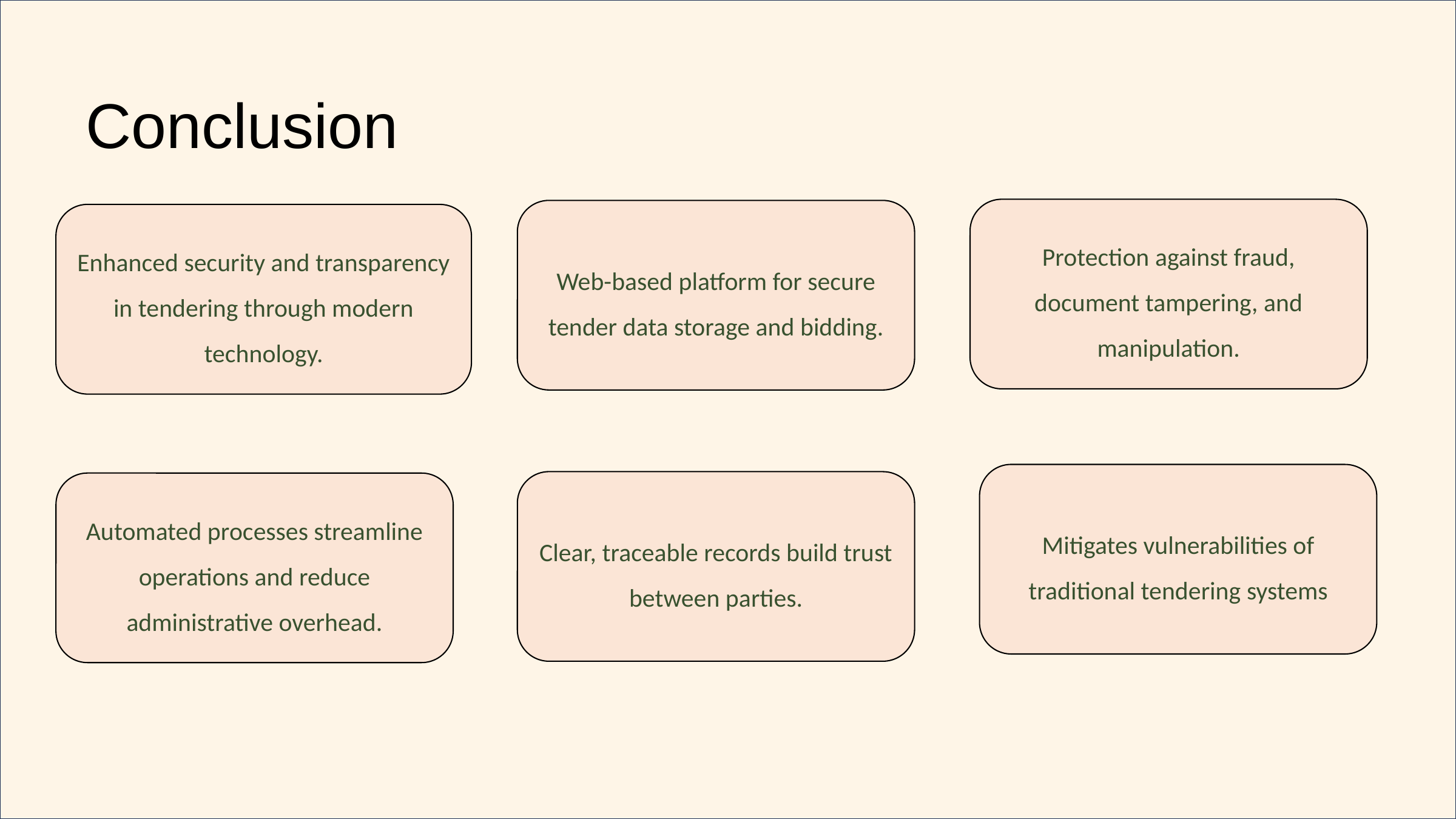

Conclusion
#
Protection against fraud, document tampering, and manipulation.
Web-based platform for secure tender data storage and bidding.
Enhanced security and transparency in tendering through modern technology.

Mitigates vulnerabilities of traditional tendering systems
Clear, traceable records build trust between parties.
Automated processes streamline operations and reduce administrative overhead.